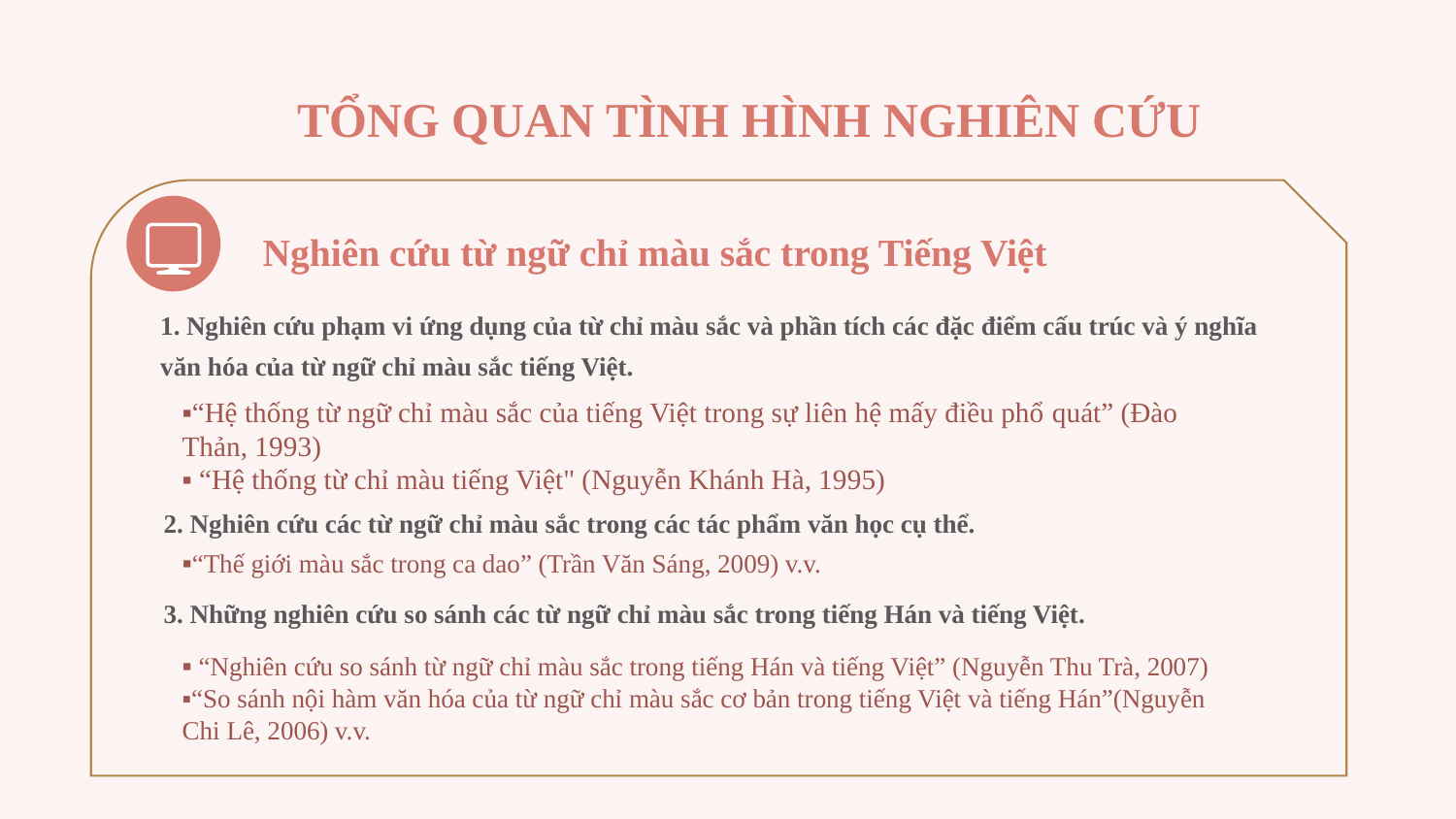

TỔNG QUAN TÌNH HÌNH NGHIÊN CỨU

Nghiên cứu từ ngữ chỉ màu sắc trong Tiếng Việt

1. Nghiên cứu phạm vi ứng dụng của từ chỉ màu sắc và phần tích các đặc điểm cấu trúc và ý nghĩa văn hóa của từ ngữ chỉ màu sắc tiếng Việt.
▪“Hệ thống từ ngữ chỉ màu sắc của tiếng Việt trong sự liên hệ mấy điều phổ quát” (Đào Thản, 1993)
▪ “Hệ thống từ chỉ màu tiếng Việt" (Nguyễn Khánh Hà, 1995)
2. Nghiên cứu các từ ngữ chỉ màu sắc trong các tác phẩm văn học cụ thể.
▪“Thế giới màu sắc trong ca dao” (Trần Văn Sáng, 2009) v.v.
3. Những nghiên cứu so sánh các từ ngữ chỉ màu sắc trong tiếng Hán và tiếng Việt.
▪ “Nghiên cứu so sánh từ ngữ chỉ màu sắc trong tiếng Hán và tiếng Việt” (Nguyễn Thu Trà, 2007)
▪“So sánh nội hàm văn hóa của từ ngữ chỉ màu sắc cơ bản trong tiếng Việt và tiếng Hán”(Nguyễn Chi Lê, 2006) v.v.